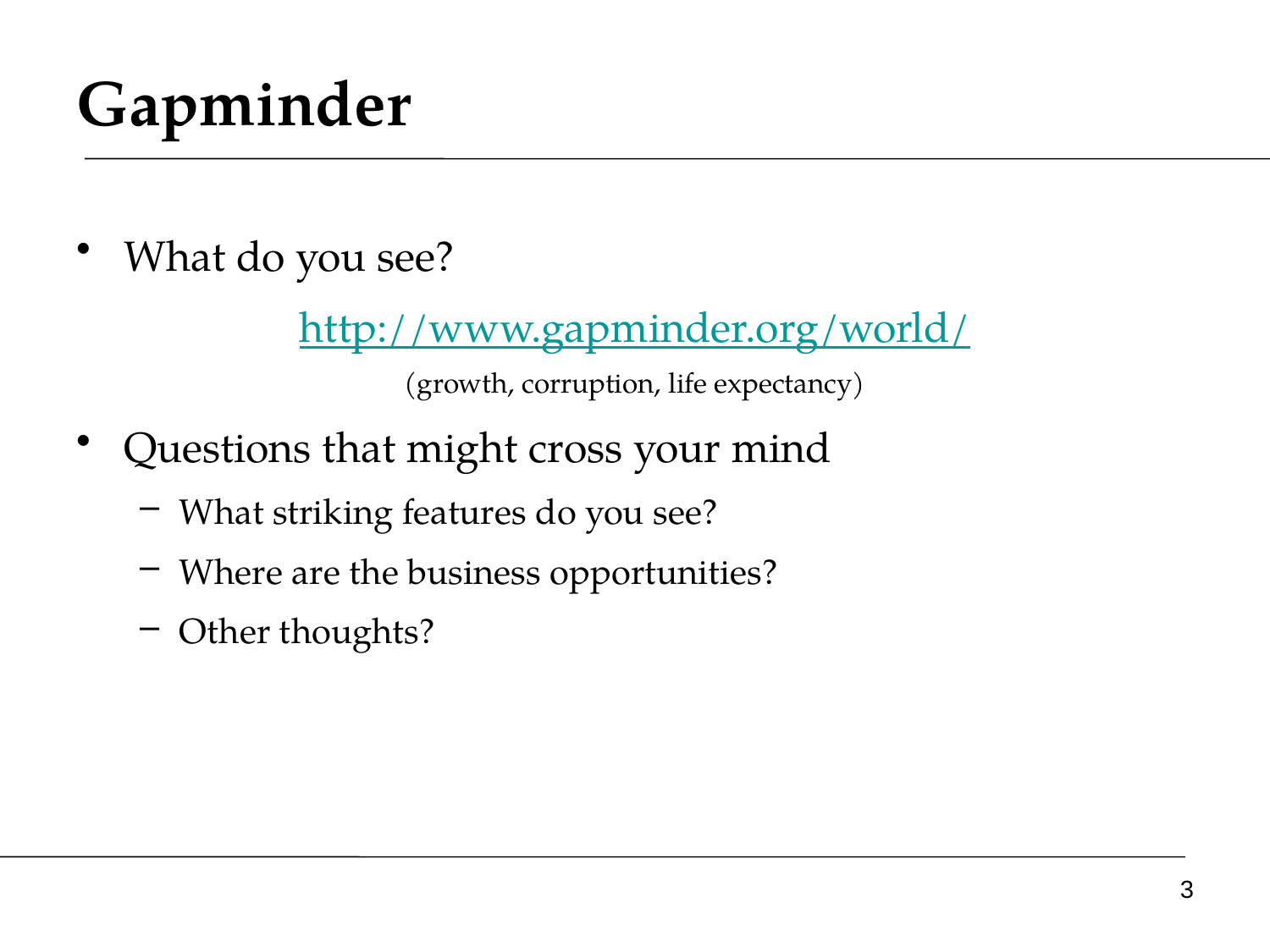

# Gapminder
What do you see?
http://www.gapminder.org/world/
(growth, corruption, life expectancy)
Questions that might cross your mind
What striking features do you see?
Where are the business opportunities?
Other thoughts?
3